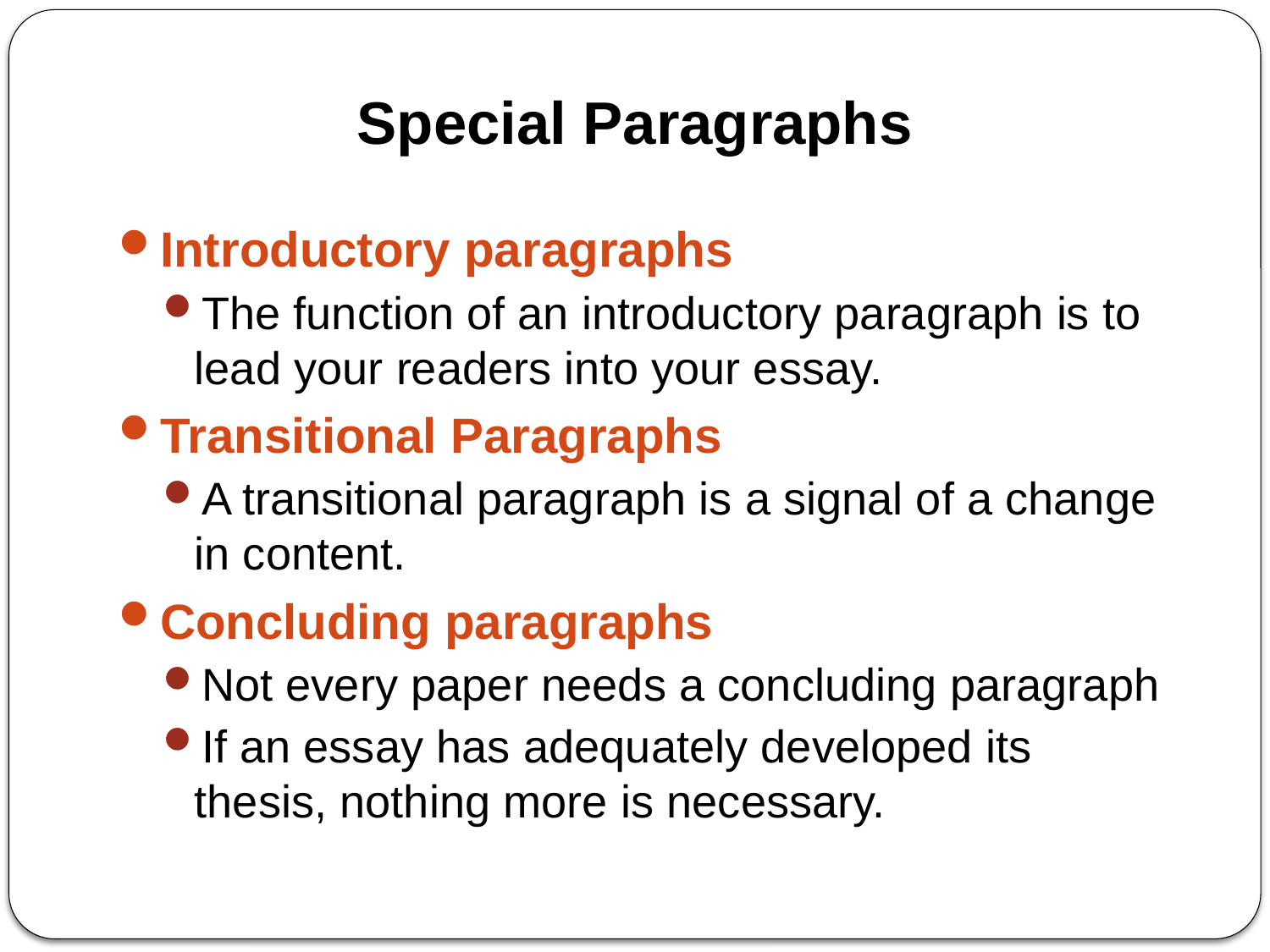

# Special Paragraphs
Introductory paragraphs
The function of an introductory paragraph is to lead your readers into your essay.
Transitional Paragraphs
A transitional paragraph is a signal of a change in content.
Concluding paragraphs
Not every paper needs a concluding paragraph
If an essay has adequately developed its thesis, nothing more is necessary.